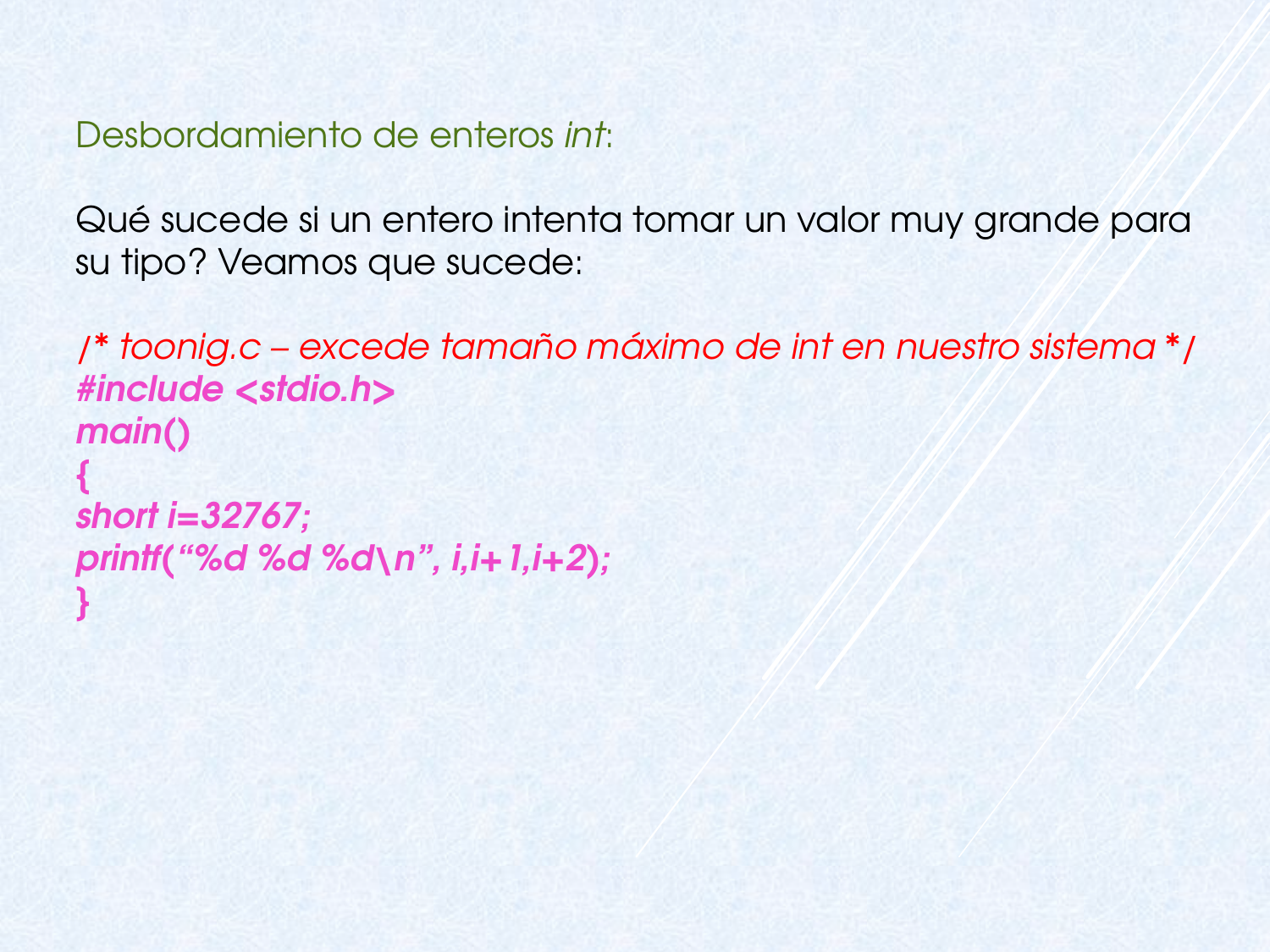

Desbordamiento de enteros int:

Qué sucede si un entero intenta tomar un valor muy grande para su tipo? Veamos que sucede:

/* toonig.c – excede tamaño máximo de int en nuestro sistema */
#include <stdio.h>
main()
{
short i=32767;
printf(“%d %d %d\n”, i,i+1,i+2);
}